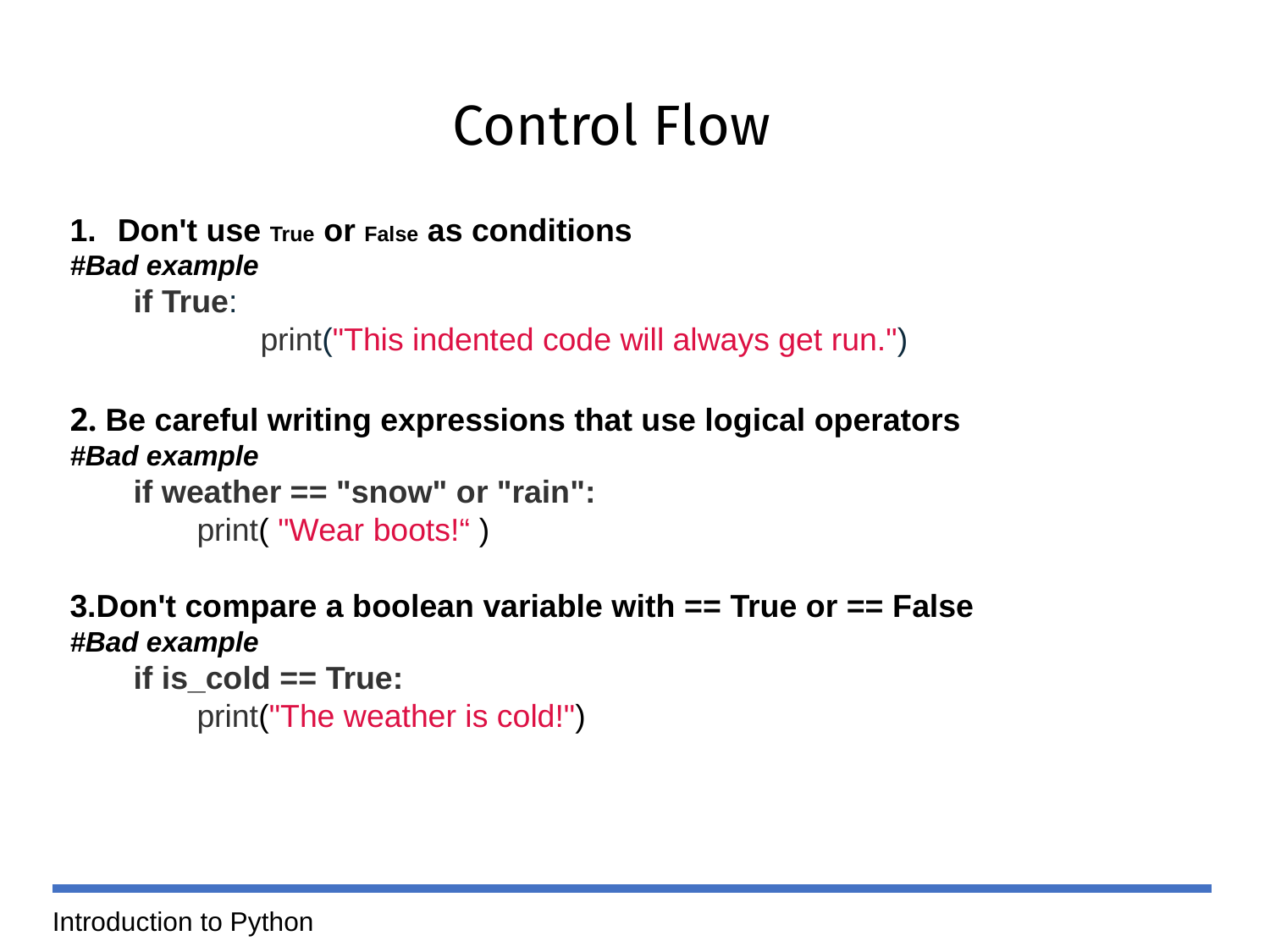

Control Flow

Don't use True or False as conditions
#Bad example
if True:
	print("This indented code will always get run.")

2. Be careful writing expressions that use logical operators
#Bad example
if weather == "snow" or "rain":
	print( "Wear boots!“ )

3.Don't compare a boolean variable with == True or == False
#Bad example
if is_cold == True:
    	print("The weather is cold!")

Introduction to Python